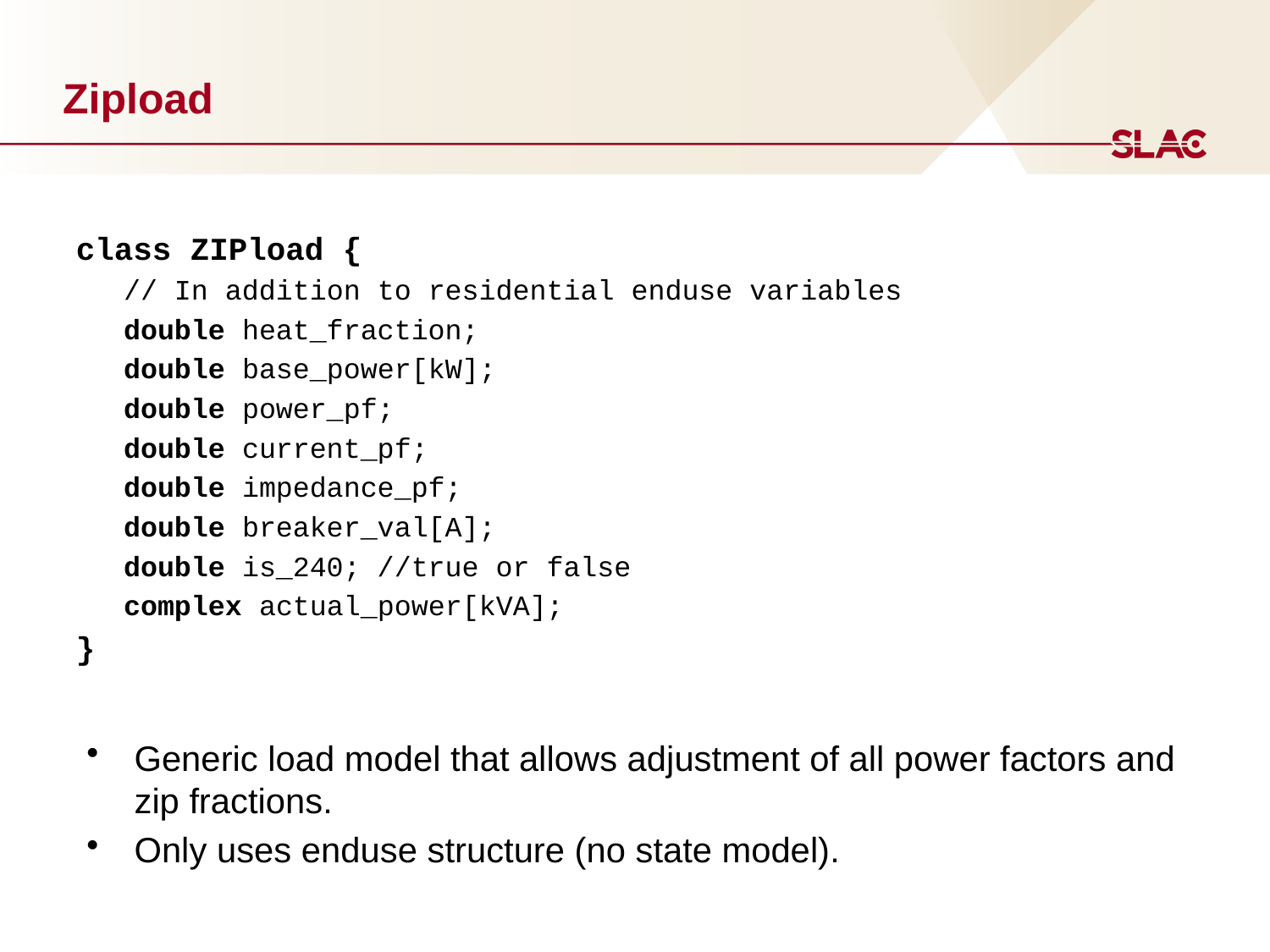

# Zipload

class ZIPload {
	// In addition to residential enduse variables
	double heat_fraction;
	double base_power[kW];
	double power_pf;
	double current_pf;
	double impedance_pf;
	double breaker_val[A];
	double is_240; //true or false
	complex actual_power[kVA];
}
Generic load model that allows adjustment of all power factors and zip fractions.
Only uses enduse structure (no state model).